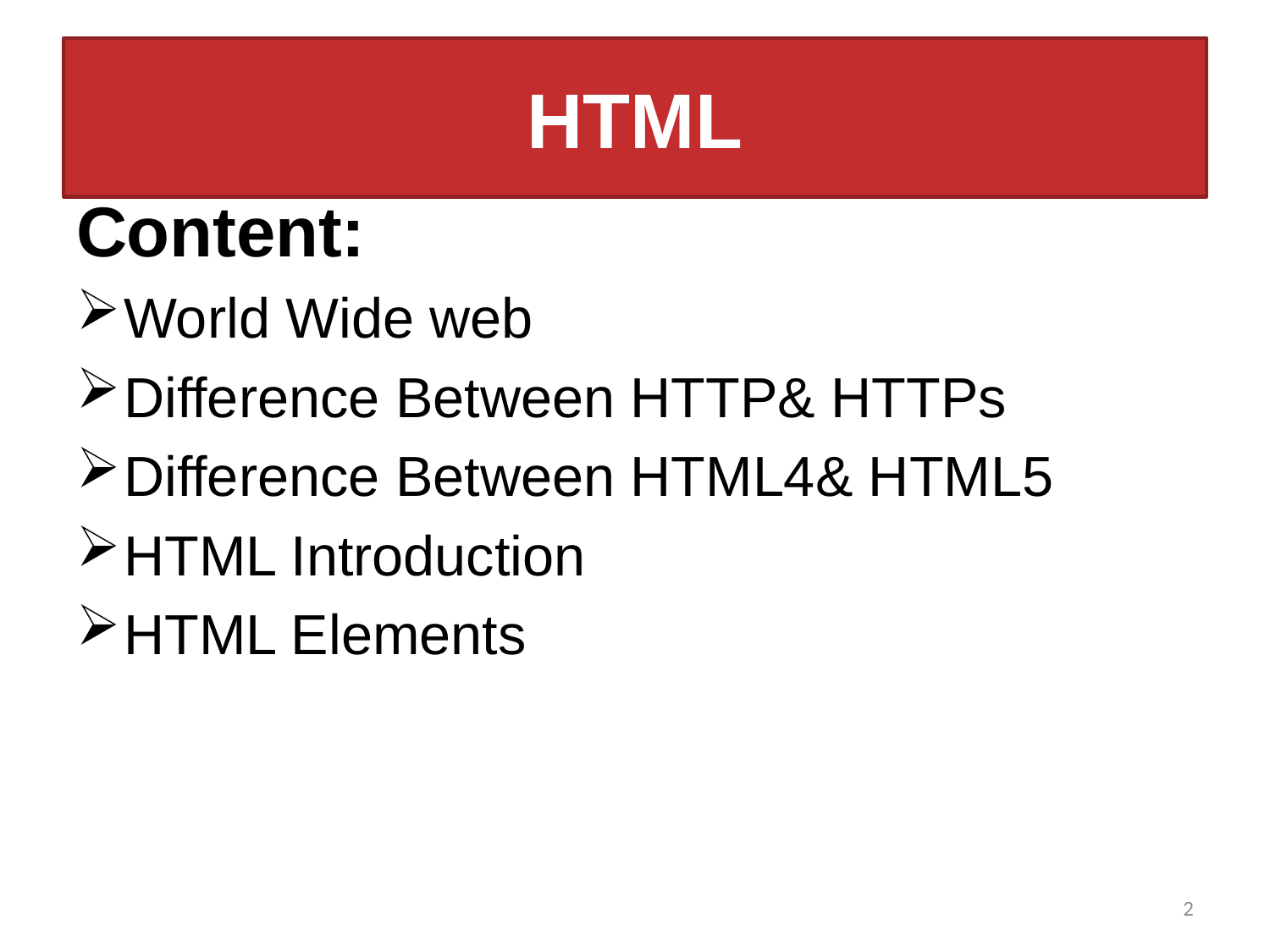

# HTML
Content:
World Wide web
Difference Between HTTP& HTTPs
Difference Between HTML4& HTML5
HTML Introduction
HTML Elements
2